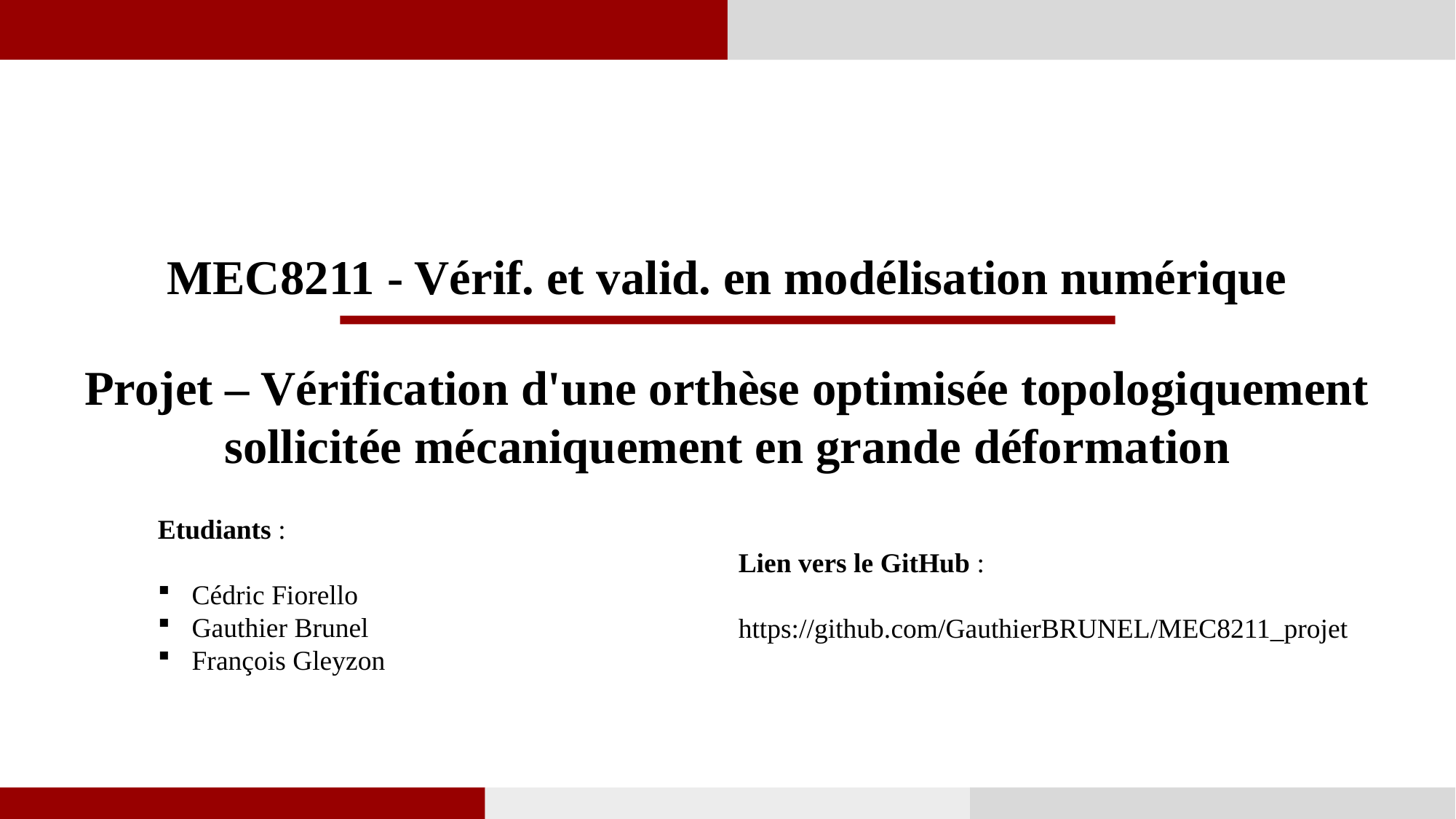

MEC8211 - Vérif. et valid. en modélisation numérique

Projet – Vérification d'une orthèse optimisée topologiquement sollicitée mécaniquement en grande déformation
Etudiants :

Cédric Fiorello
Gauthier Brunel
François Gleyzon
Lien vers le GitHub :

https://github.com/GauthierBRUNEL/MEC8211_projet
1